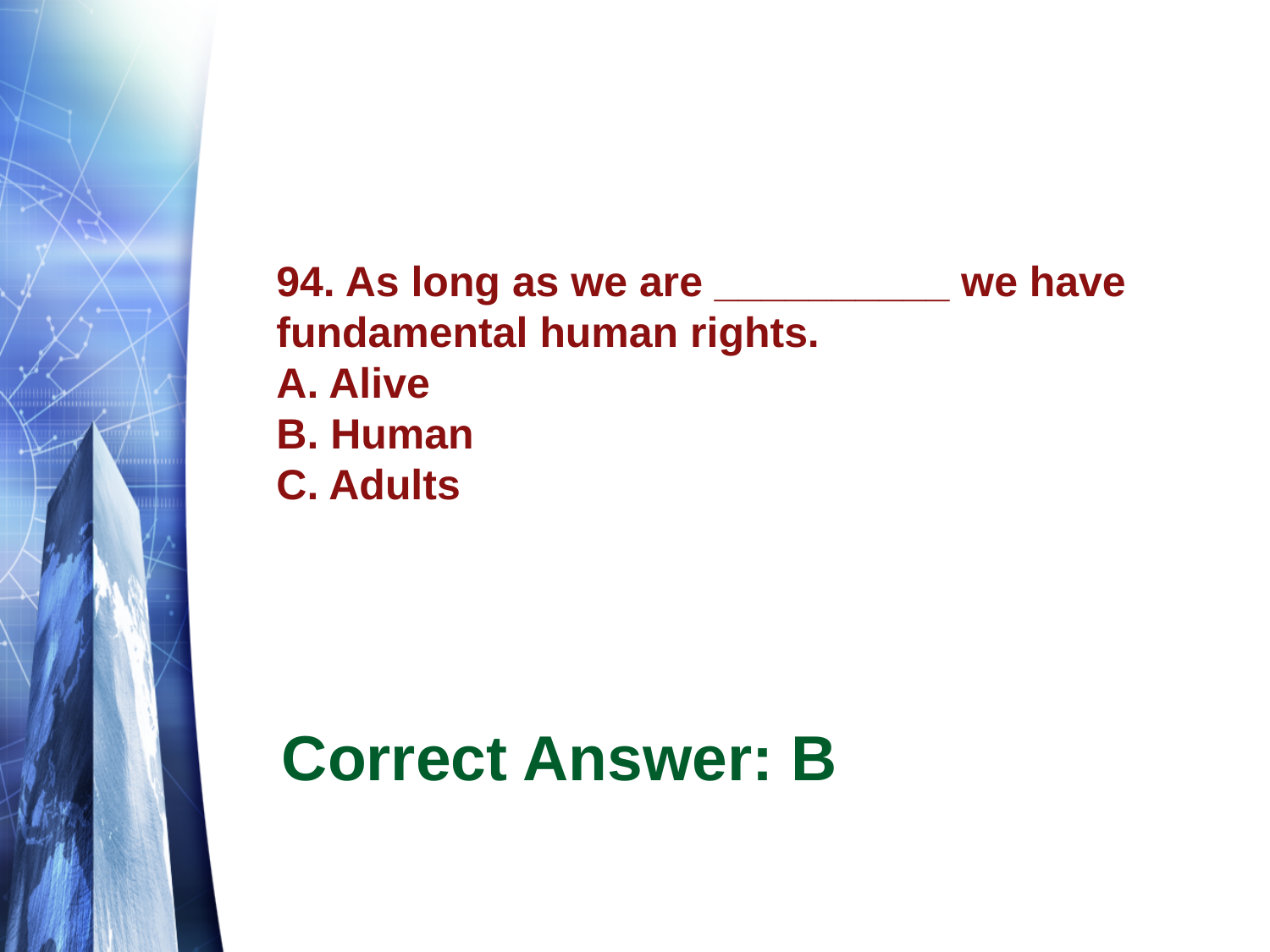

# 94. As long as we are __________ we have fundamental human rights. A. Alive B. Human C. Adults
Correct Answer: B